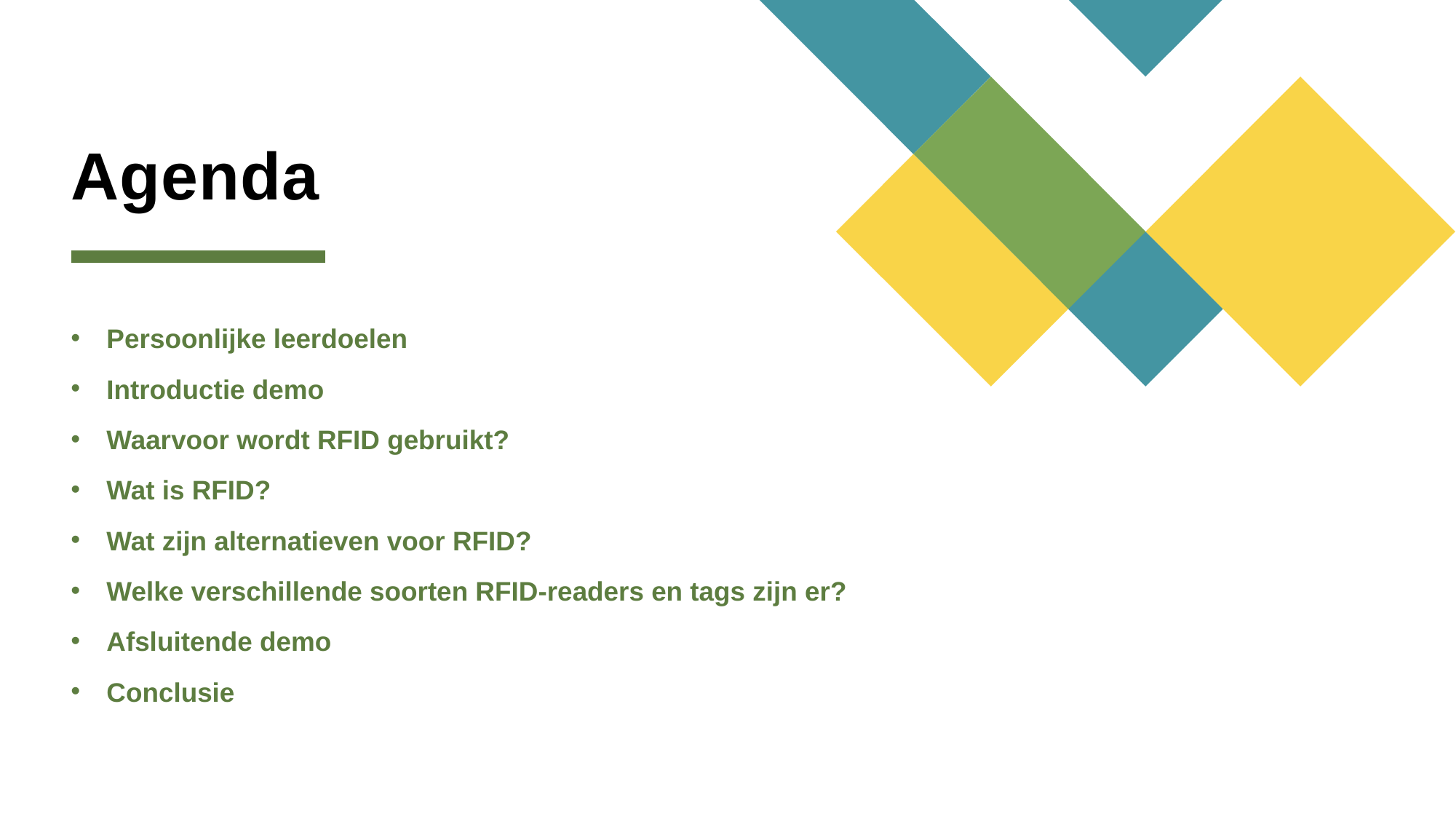

# Agenda
Persoonlijke leerdoelen
Introductie demo
Waarvoor wordt RFID gebruikt?
Wat is RFID?
Wat zijn alternatieven voor RFID?
Welke verschillende soorten RFID-readers en tags zijn er?
Afsluitende demo
Conclusie